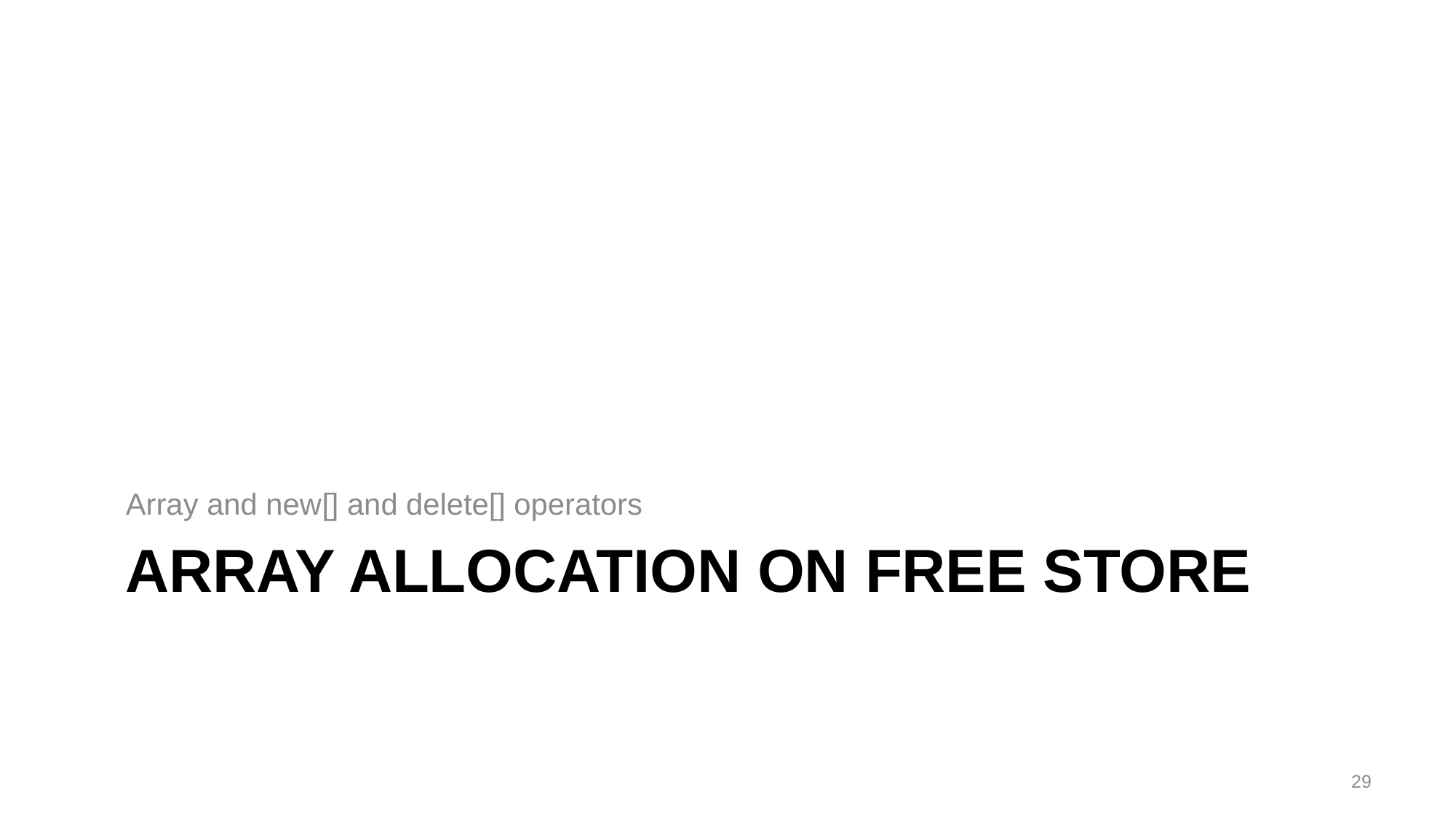

Array and new[] and delete[] operators
# Array Allocation on FREE STORE
29